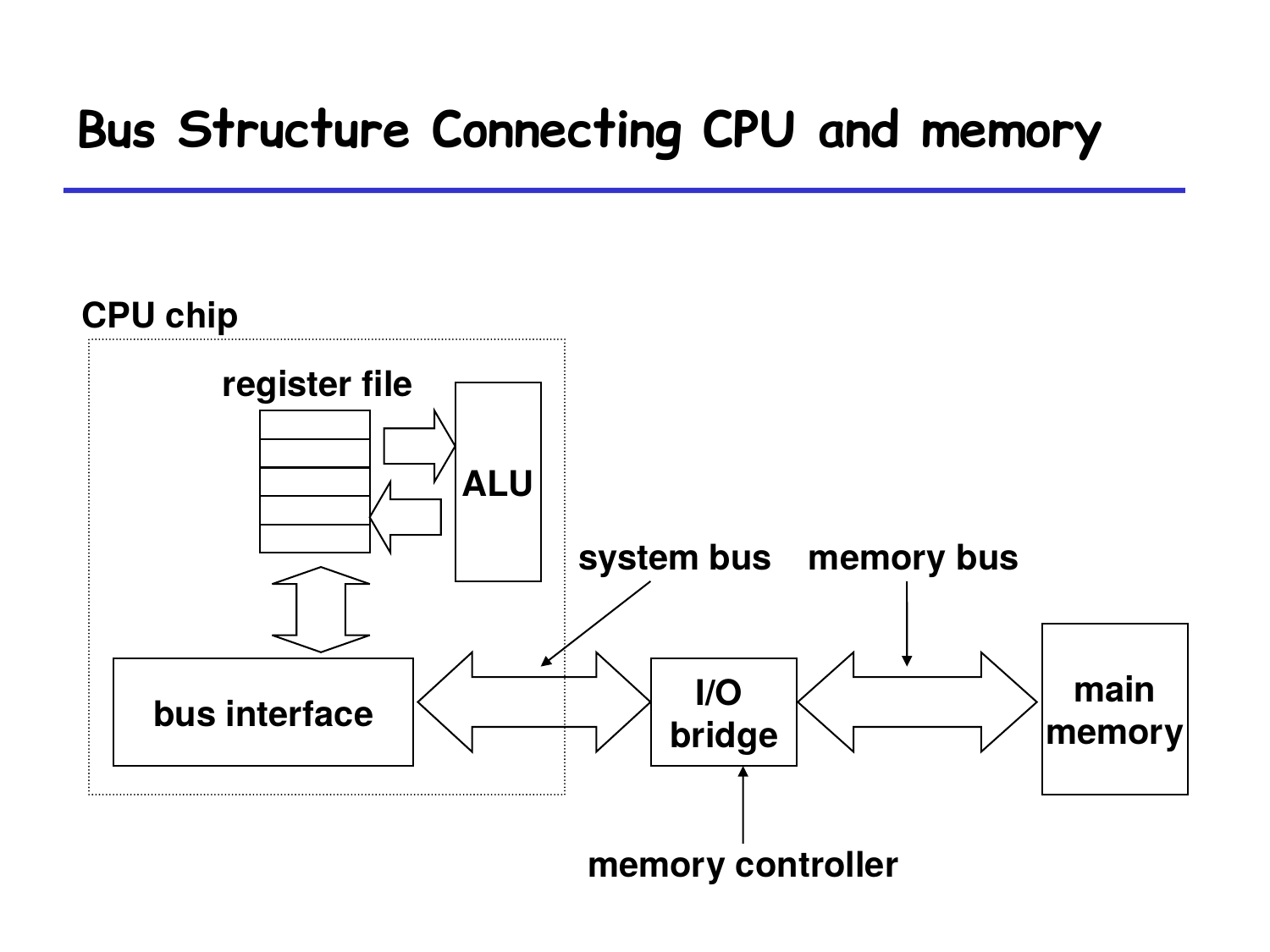

# Bus Structure Connecting CPU and memory
CPU chip

register file
ALU

system bus
memory bus

main
memory

bus interface
I/O
bridge

memory controller
18